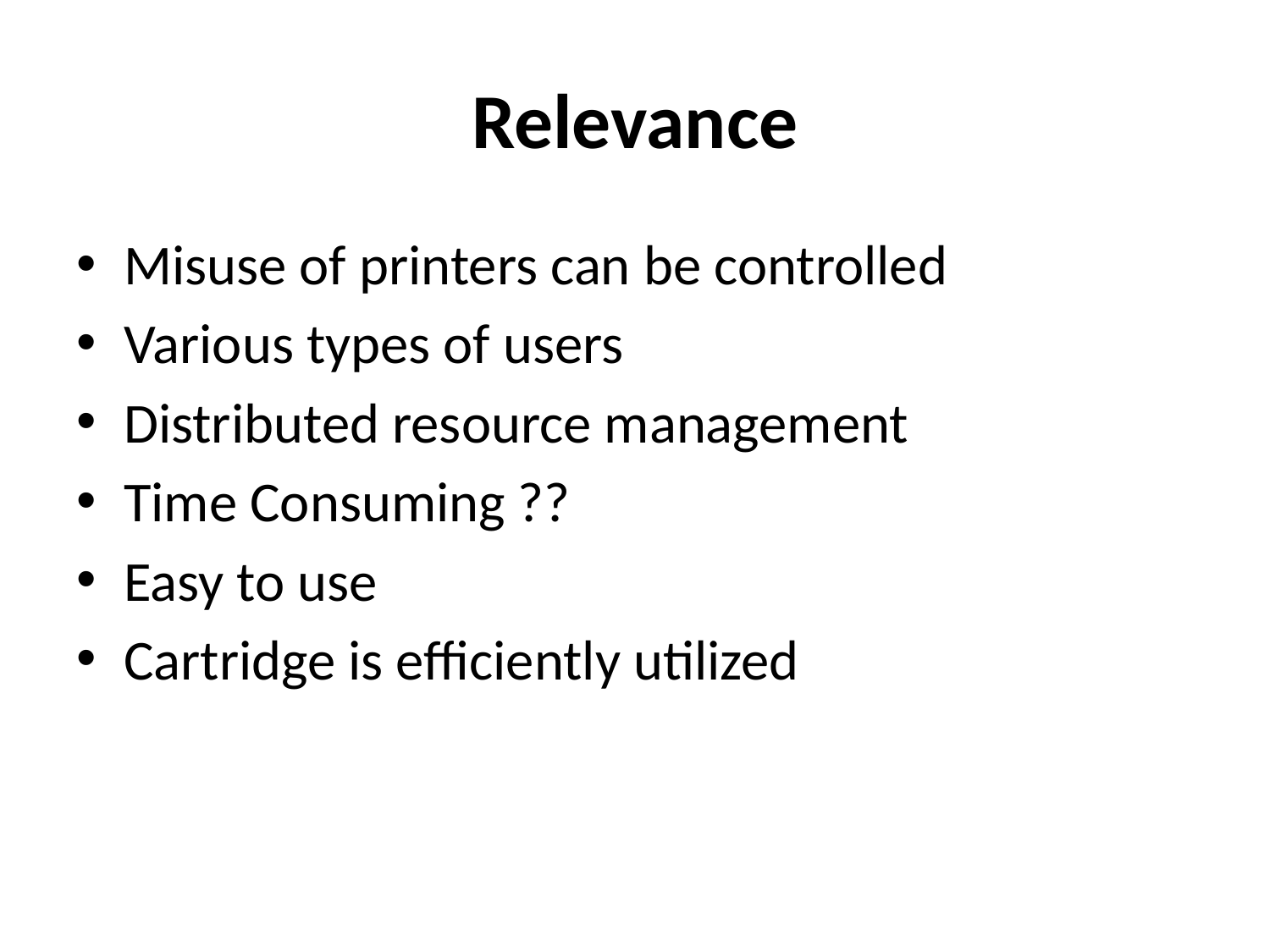

# Relevance
Misuse of printers can be controlled
Various types of users
Distributed resource management
Time Consuming ??
Easy to use
Cartridge is efficiently utilized